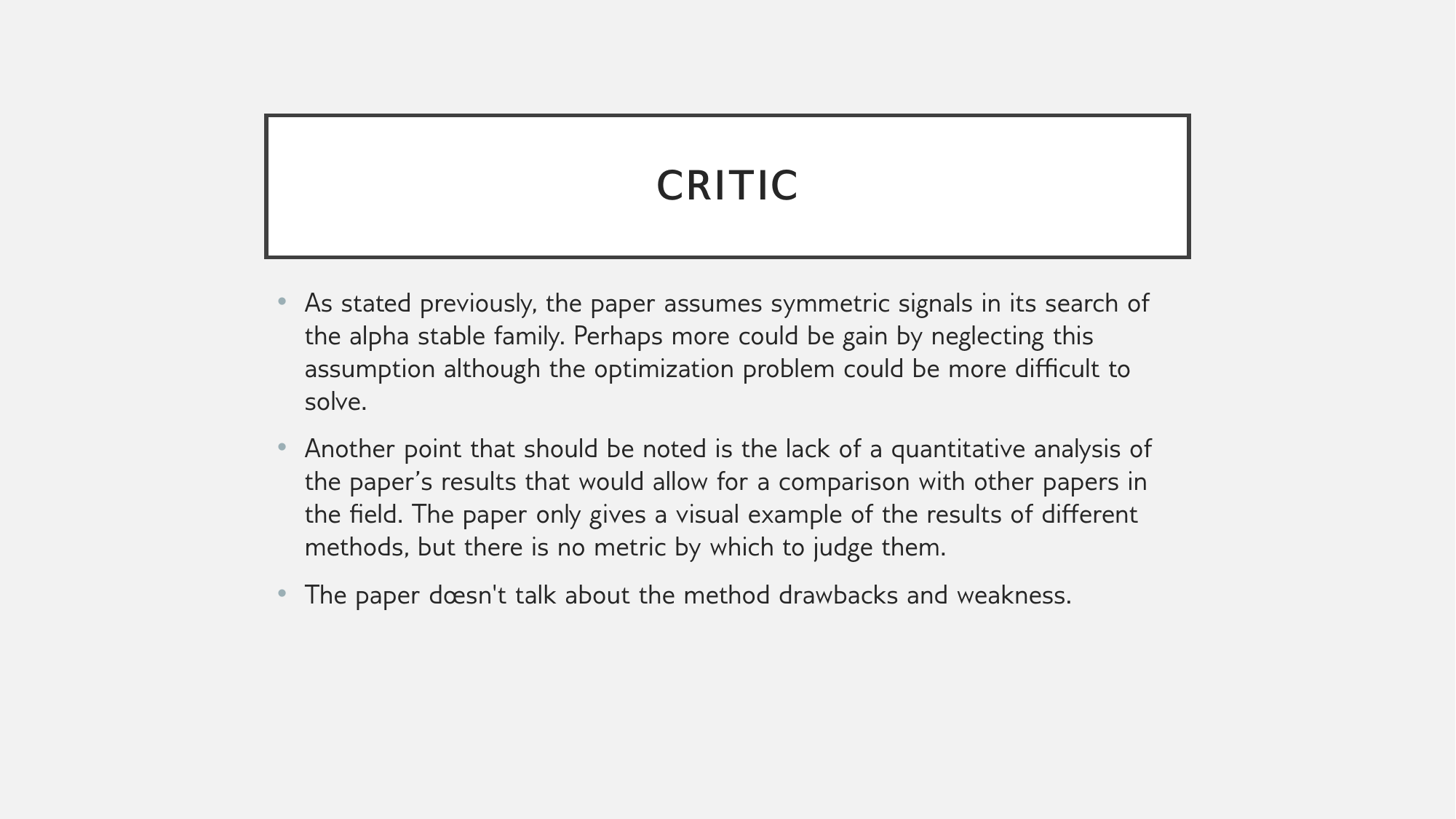

# Critic
As stated previously, the paper assumes symmetric signals in its search of the alpha stable family. Perhaps more could be gain by neglecting this assumption although the optimization problem could be more difficult to solve.
Another point that should be noted is the lack of a quantitative analysis of the paper’s results that would allow for a comparison with other papers in the field. The paper only gives a visual example of the results of different methods, but there is no metric by which to judge them.
The paper doesn't talk about the method drawbacks and weakness.